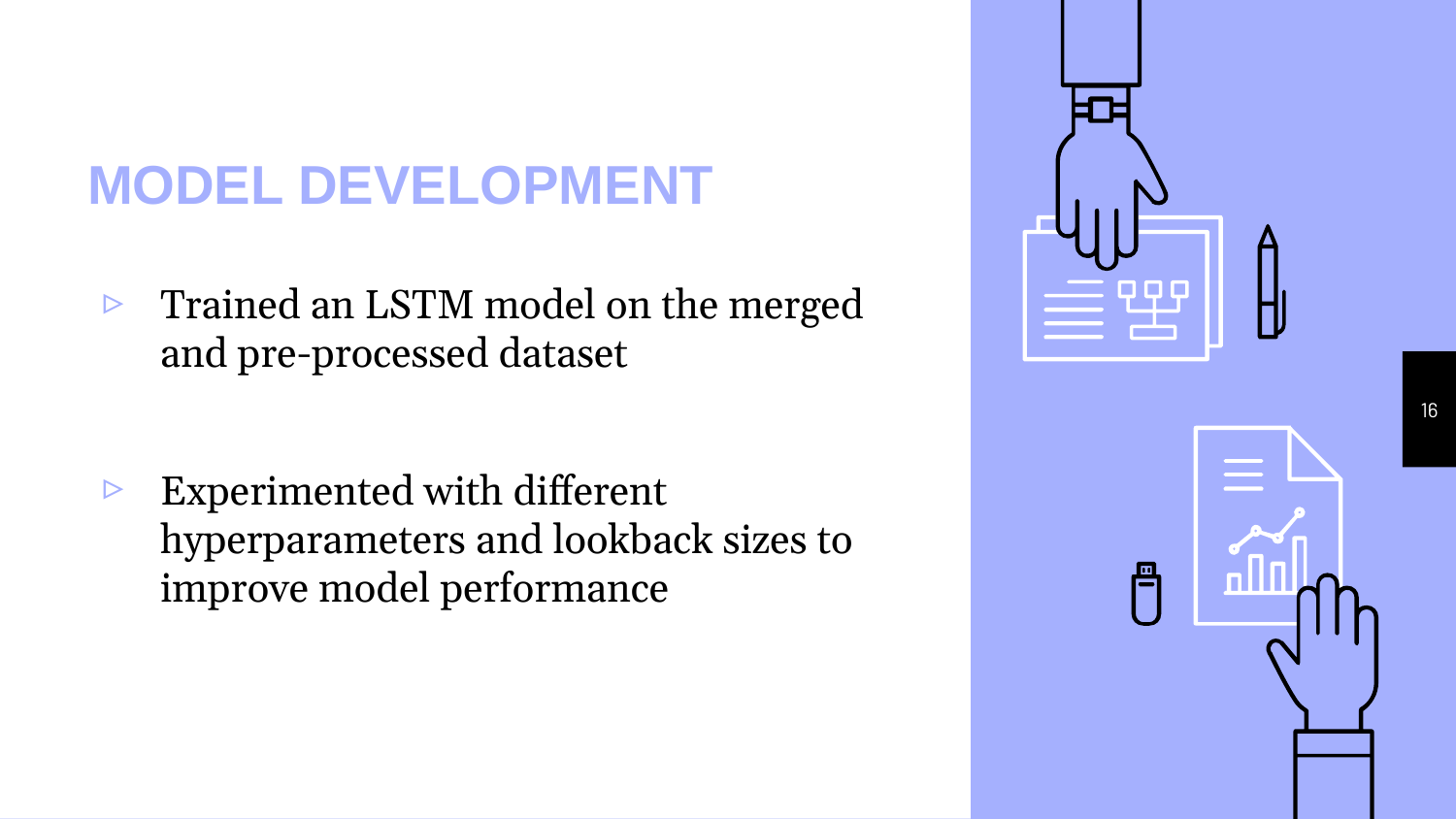

# MODEL DEVELOPMENT
Trained an LSTM model on the merged and pre-processed dataset

Experimented with different hyperparameters and lookback sizes to improve model performance
16